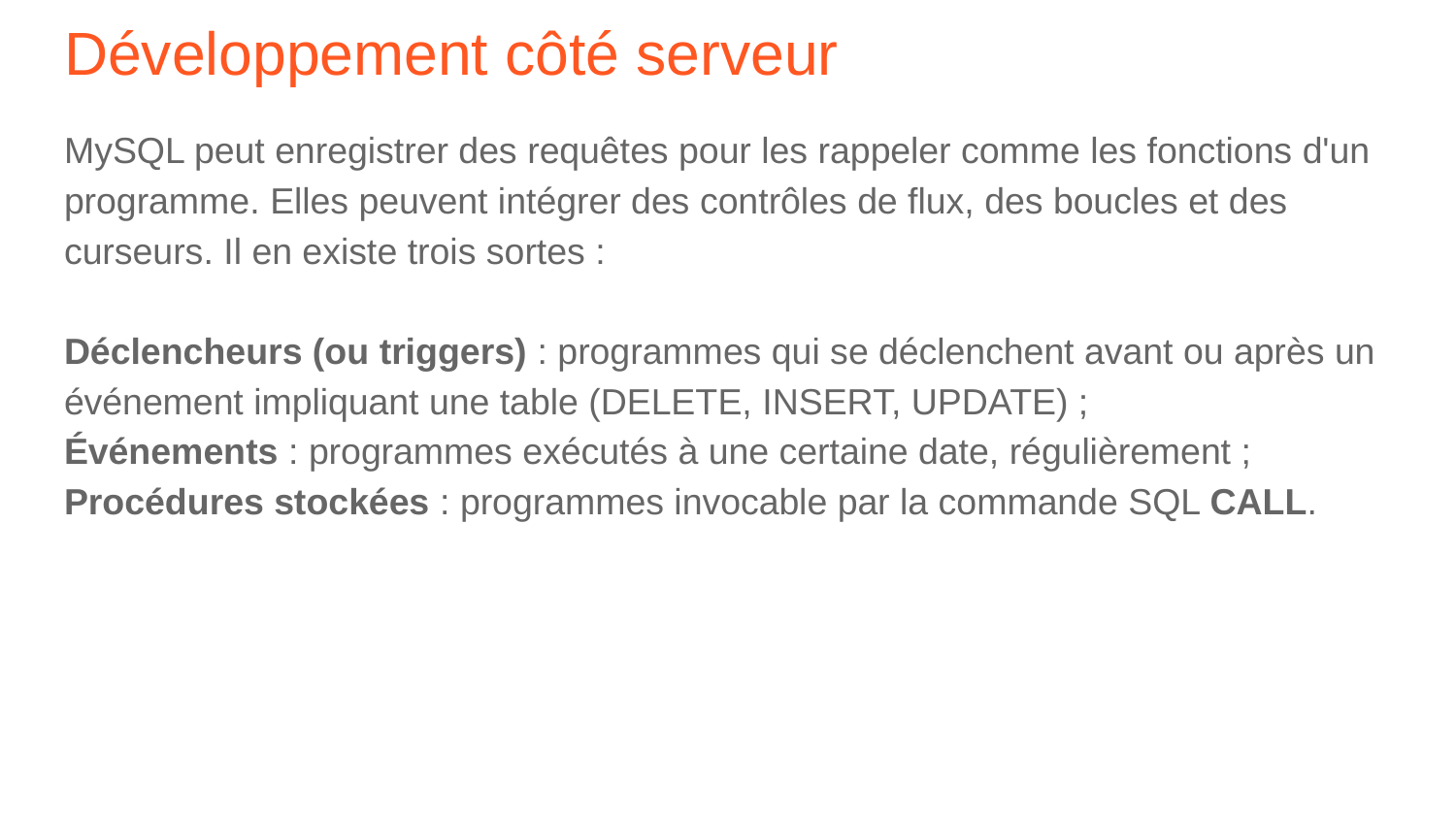

# Développement côté serveur
MySQL peut enregistrer des requêtes pour les rappeler comme les fonctions d'un programme. Elles peuvent intégrer des contrôles de flux, des boucles et des curseurs. Il en existe trois sortes :
Déclencheurs (ou triggers) : programmes qui se déclenchent avant ou après un événement impliquant une table (DELETE, INSERT, UPDATE) ;
Événements : programmes exécutés à une certaine date, régulièrement ;
Procédures stockées : programmes invocable par la commande SQL CALL.